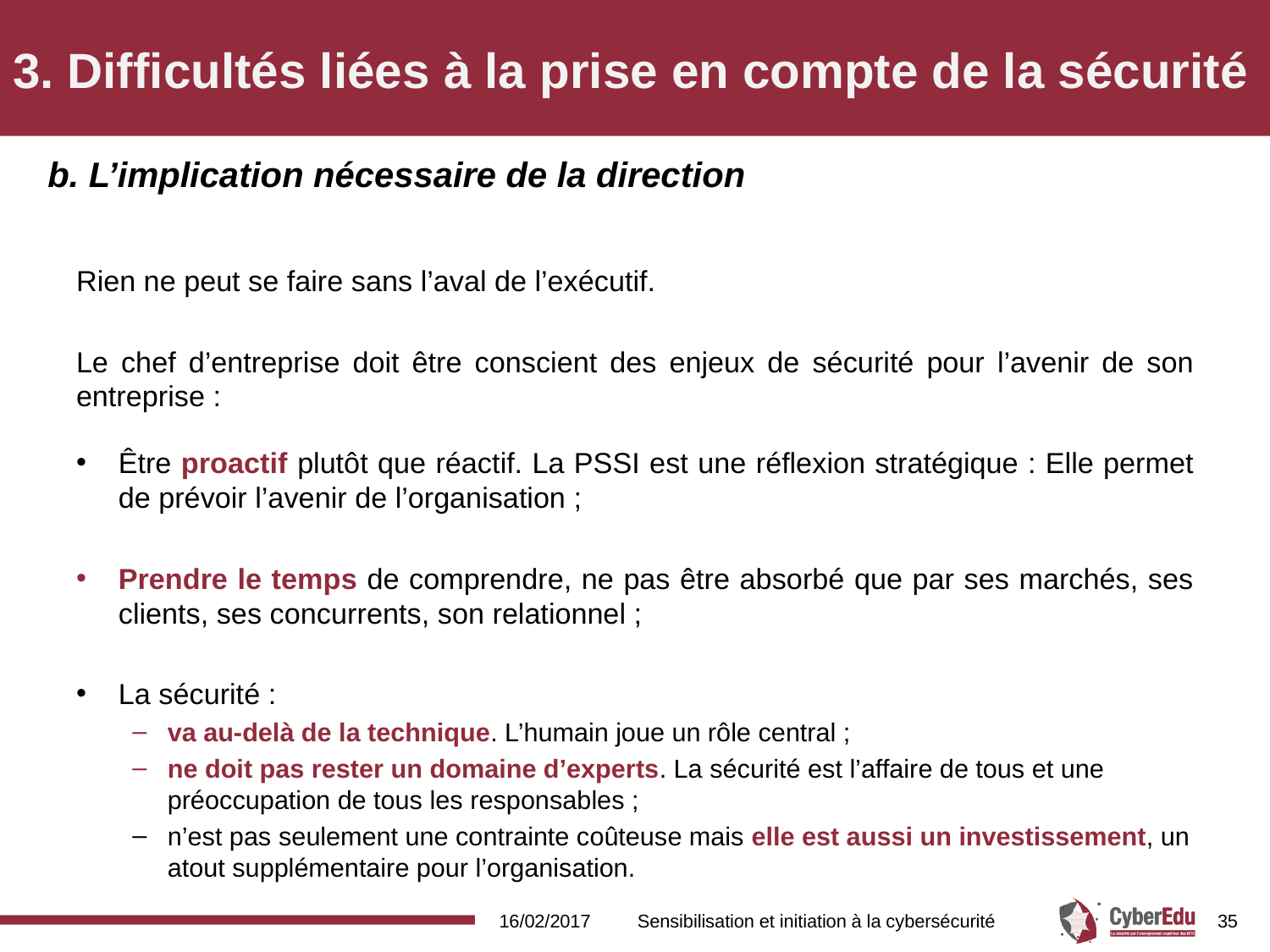

# 3. Difficultés liées à la prise en compte de la sécurité
b. L’implication nécessaire de la direction
Rien ne peut se faire sans l’aval de l’exécutif.

Le chef d’entreprise doit être conscient des enjeux de sécurité pour l’avenir de son entreprise :

Être proactif plutôt que réactif. La PSSI est une réflexion stratégique : Elle permet de prévoir l’avenir de l’organisation ;

Prendre le temps de comprendre, ne pas être absorbé que par ses marchés, ses clients, ses concurrents, son relationnel ;

La sécurité :
va au-delà de la technique. L’humain joue un rôle central ;
ne doit pas rester un domaine d’experts. La sécurité est l’affaire de tous et une préoccupation de tous les responsables ;
n’est pas seulement une contrainte coûteuse mais elle est aussi un investissement, un atout supplémentaire pour l’organisation.
16/02/2017
Sensibilisation et initiation à la cybersécurité
35